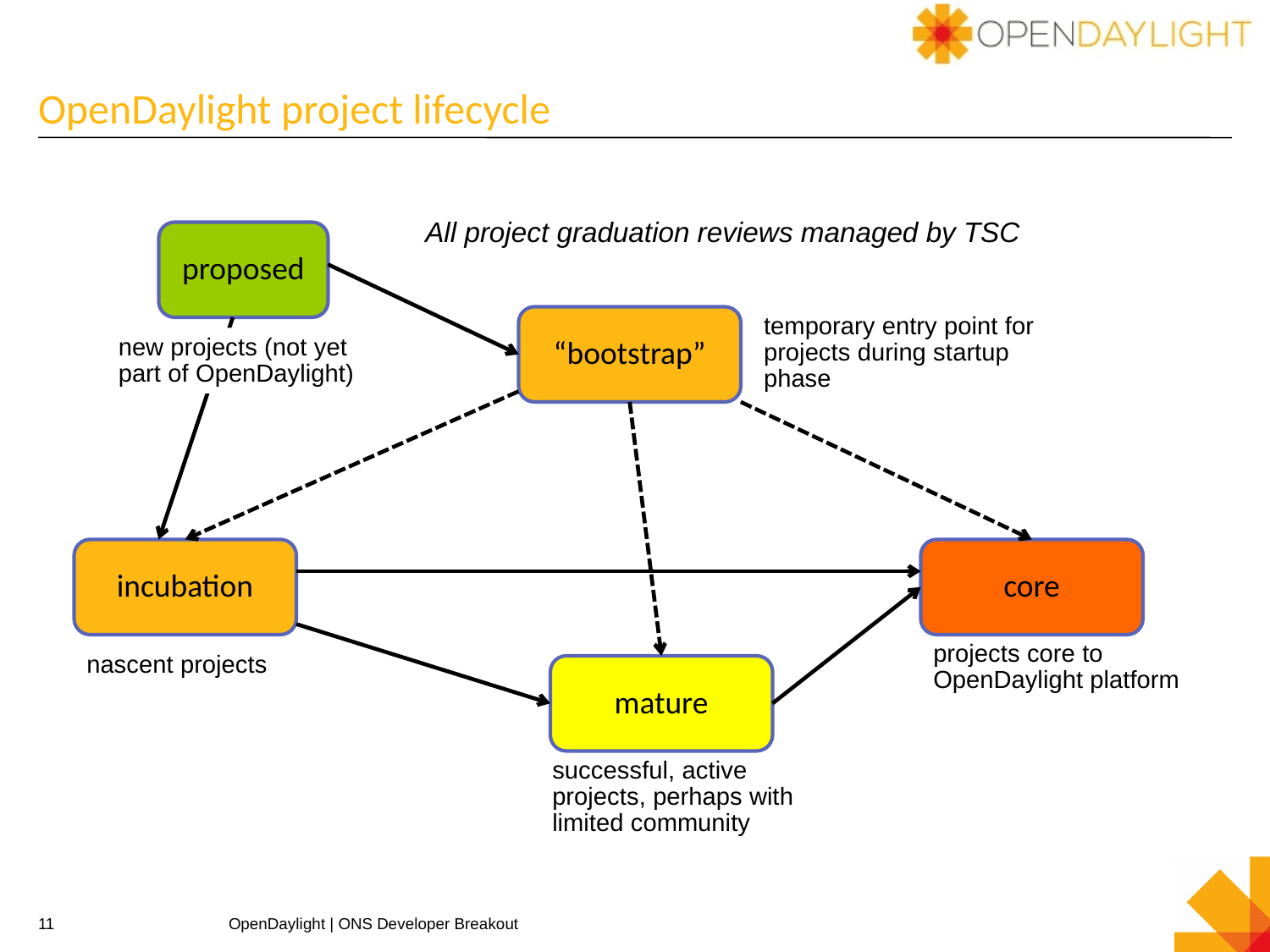

# OpenDaylight project lifecycle
All project graduation reviews managed by TSC
proposed
“bootstrap”
temporary entry point for projects during startup phase
new projects (not yet part of OpenDaylight)
incubation
core
projects core to OpenDaylight platform
nascent projects
mature
successful, active projects, perhaps with limited community
11
OpenDaylight | ONS Developer Breakout